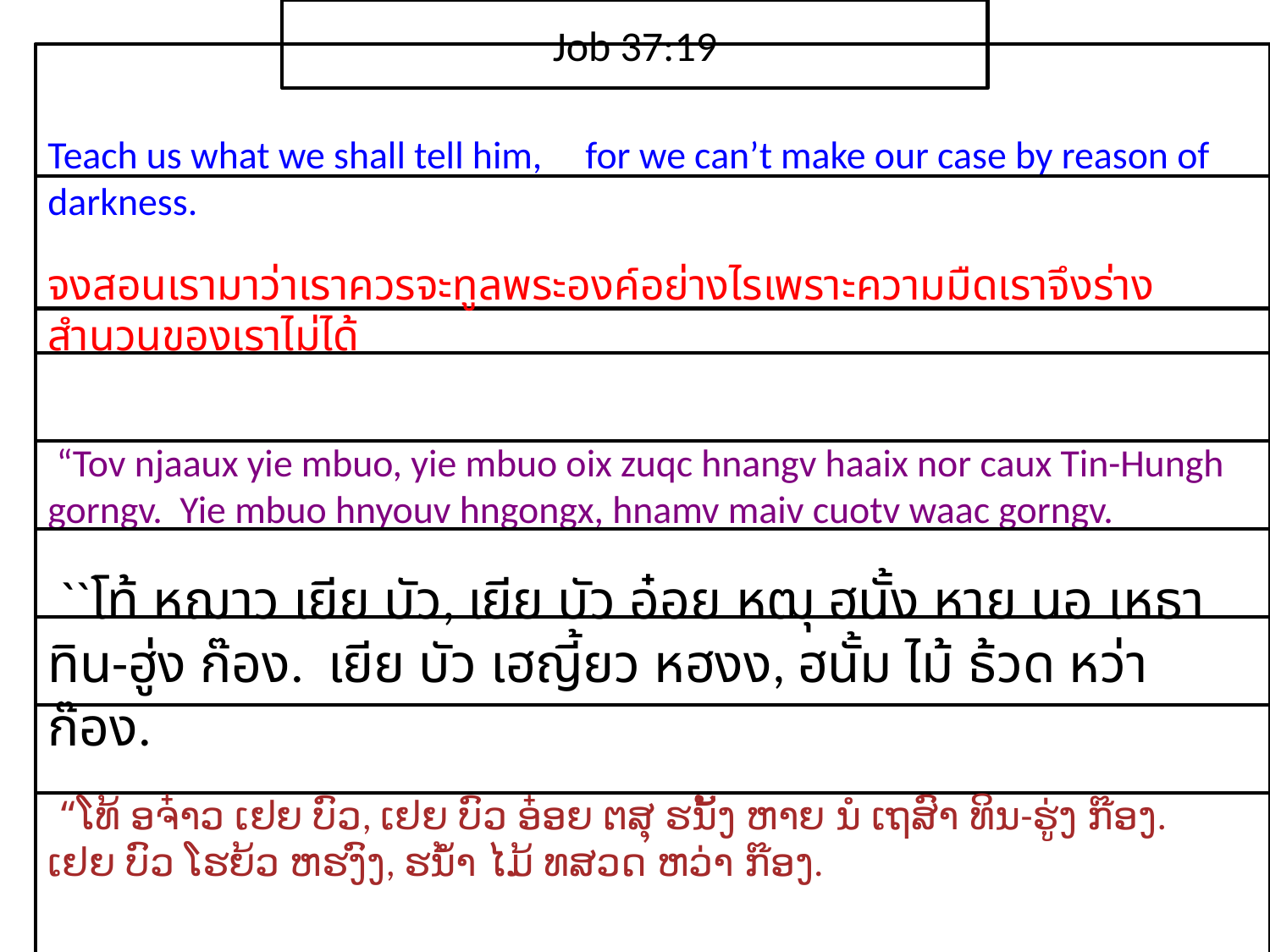

Job 37:19
Teach us what we shall tell him,     for we can’t make our case by reason of darkness.
จง​สอน​เรา​มา​ว่า​เรา​ควร​จะ​ทูล​พระ​องค์​อย่างไรเพราะ​ความ​มืด​เรา​จึง​ร่าง​สำนวน​ของ​เรา​ไม่ได้
 “Tov njaaux yie mbuo, yie mbuo oix zuqc hnangv haaix nor caux Tin-Hungh gorngv.  Yie mbuo hnyouv hngongx, hnamv maiv cuotv waac gorngv.
 ``โท้ หฌาว เยีย บัว, เยีย บัว อ๋อย หฒุ ฮนั้ง หาย นอ เหธา ทิน-ฮู่ง ก๊อง.  เยีย บัว เฮญี้ยว หฮงง, ฮนั้ม ไม้ ธ้วด หว่า ก๊อง.
 “ໂທ້ ອຈ໋າວ ເຢຍ ບົວ, ເຢຍ ບົວ ອ໋ອຍ ຕສຸ ຮນັ້ງ ຫາຍ ນໍ ເຖສົາ ທິນ-ຮູ່ງ ກ໊ອງ.   ເຢຍ ບົວ ໂຮຍ້ວ ຫຮງົງ, ຮນ້ຳ ໄມ້ ທສວດ ຫວ່າ ກ໊ອງ.